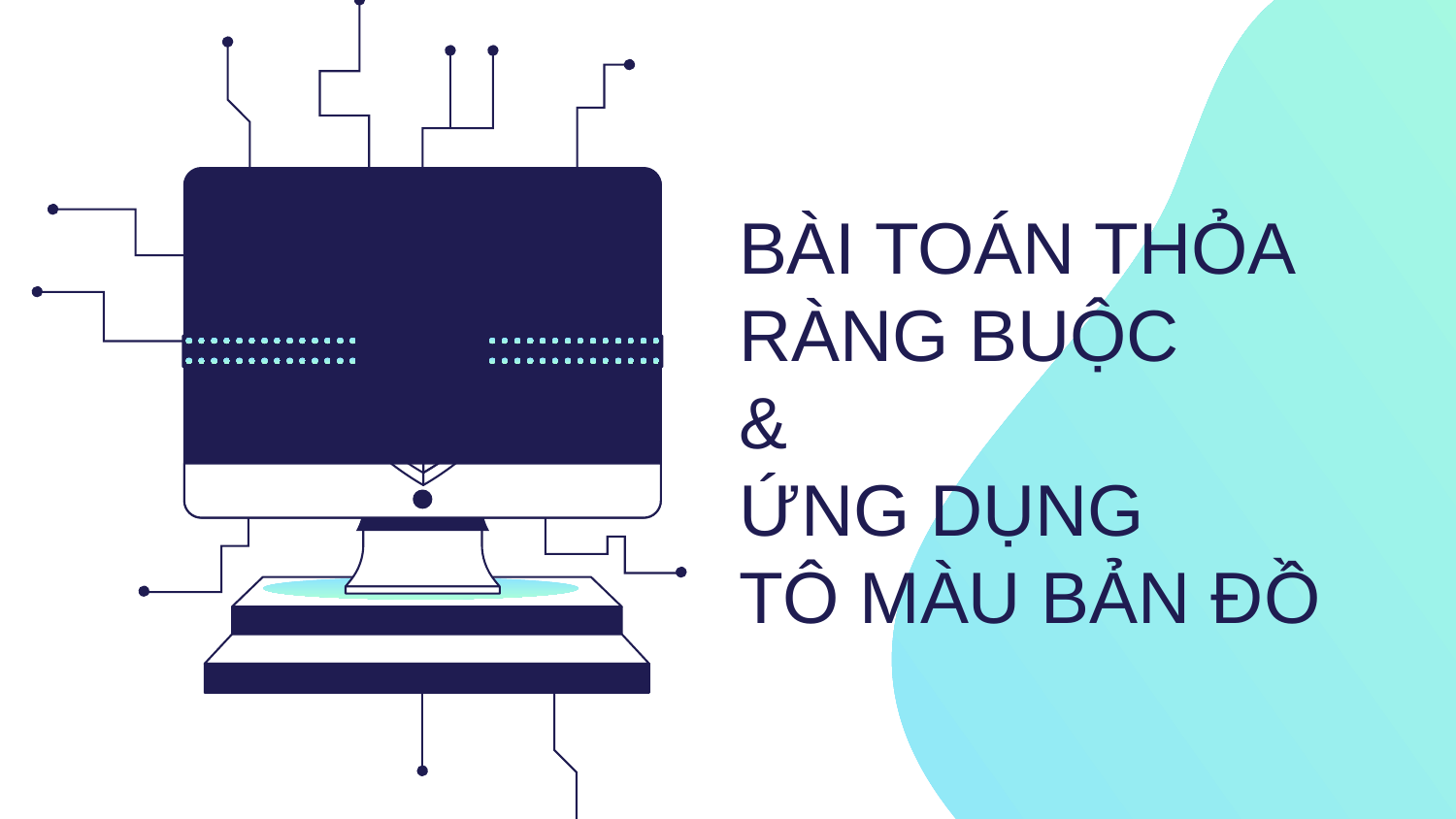

# BÀI TOÁN THỎA RÀNG BUỘC & ỨNG DỤNG TÔ MÀU BẢN ĐỒ